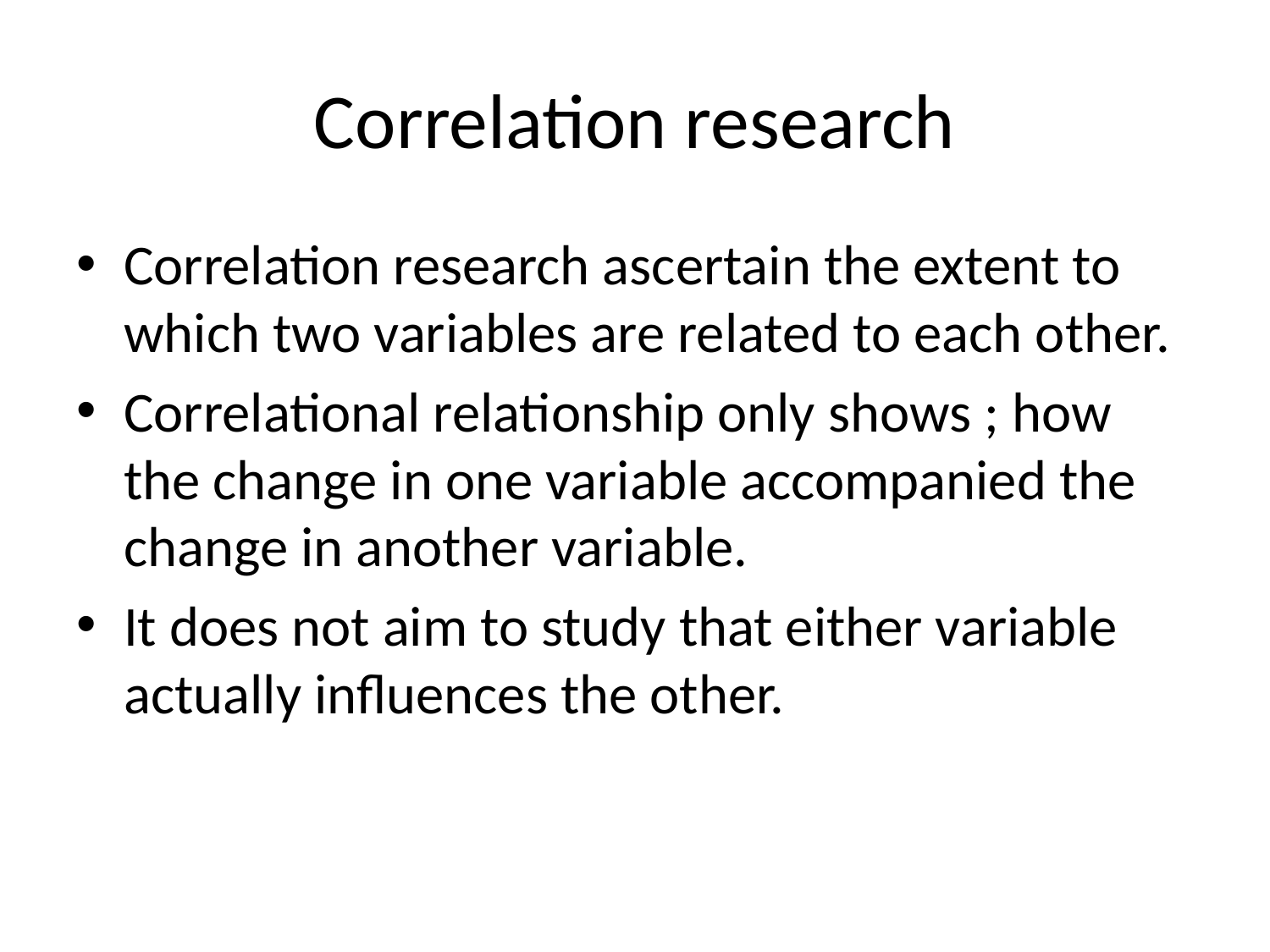

# Correlation research
Correlation research ascertain the extent to which two variables are related to each other.
Correlational relationship only shows ; how the change in one variable accompanied the change in another variable.
It does not aim to study that either variable actually influences the other.